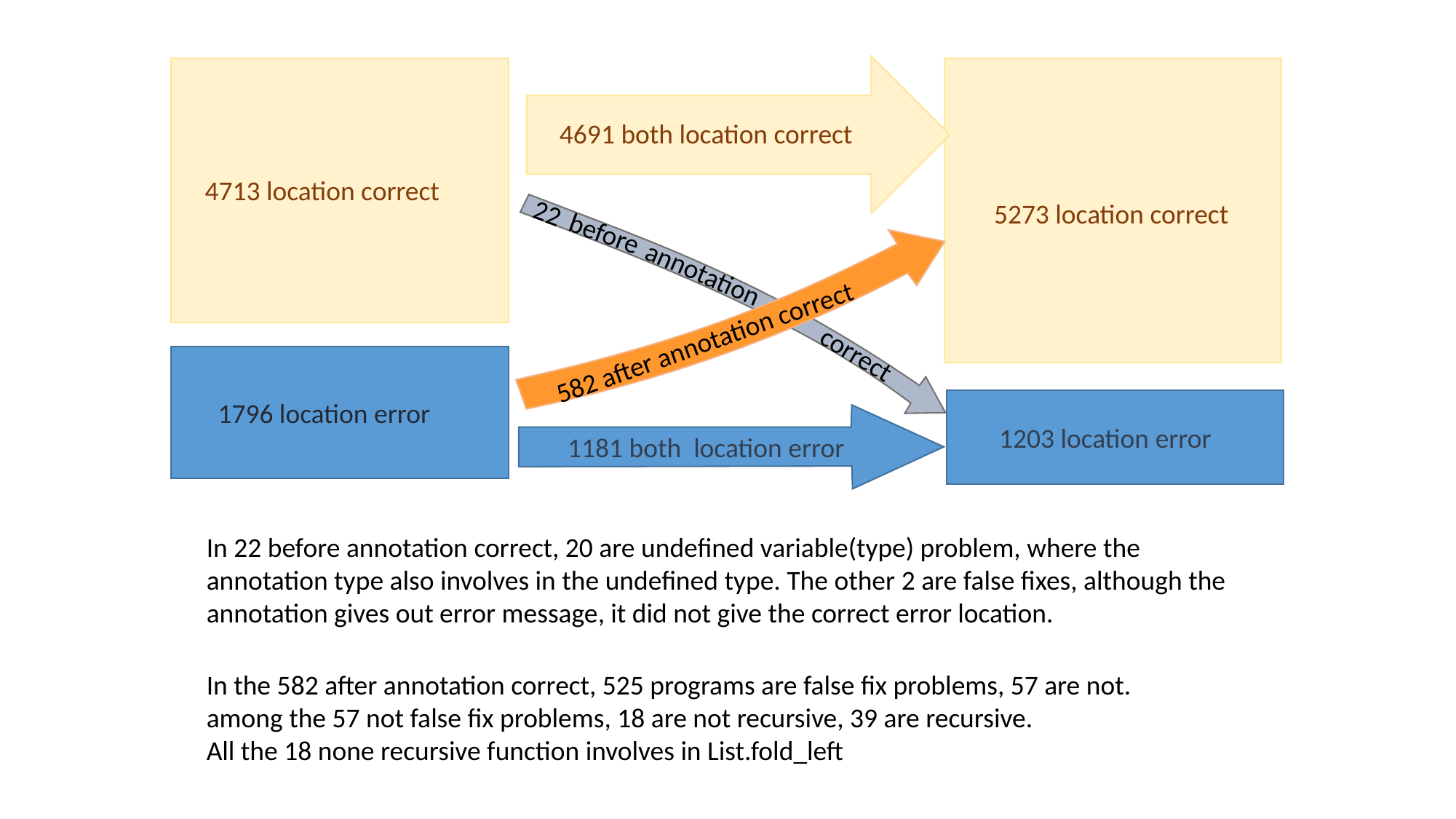

4691 both location correct
4713 location correct
22
before

5273 location correct
annotation

582 after annotation correct
correct

1796 location error

1203 location error
1181 both  location error
In 22 before annotation correct, 20 are undefined variable(type) problem, where the annotation type also involves in the undefined type. The other 2 are false fixes, although the annotation gives out error message, it did not give the correct error location.
In the 582 after annotation correct, 525 programs are false fix problems, 57 are not.
among the 57 not false fix problems, 18 are not recursive, 39 are recursive.
All the 18 none recursive function involves in List.fold_left